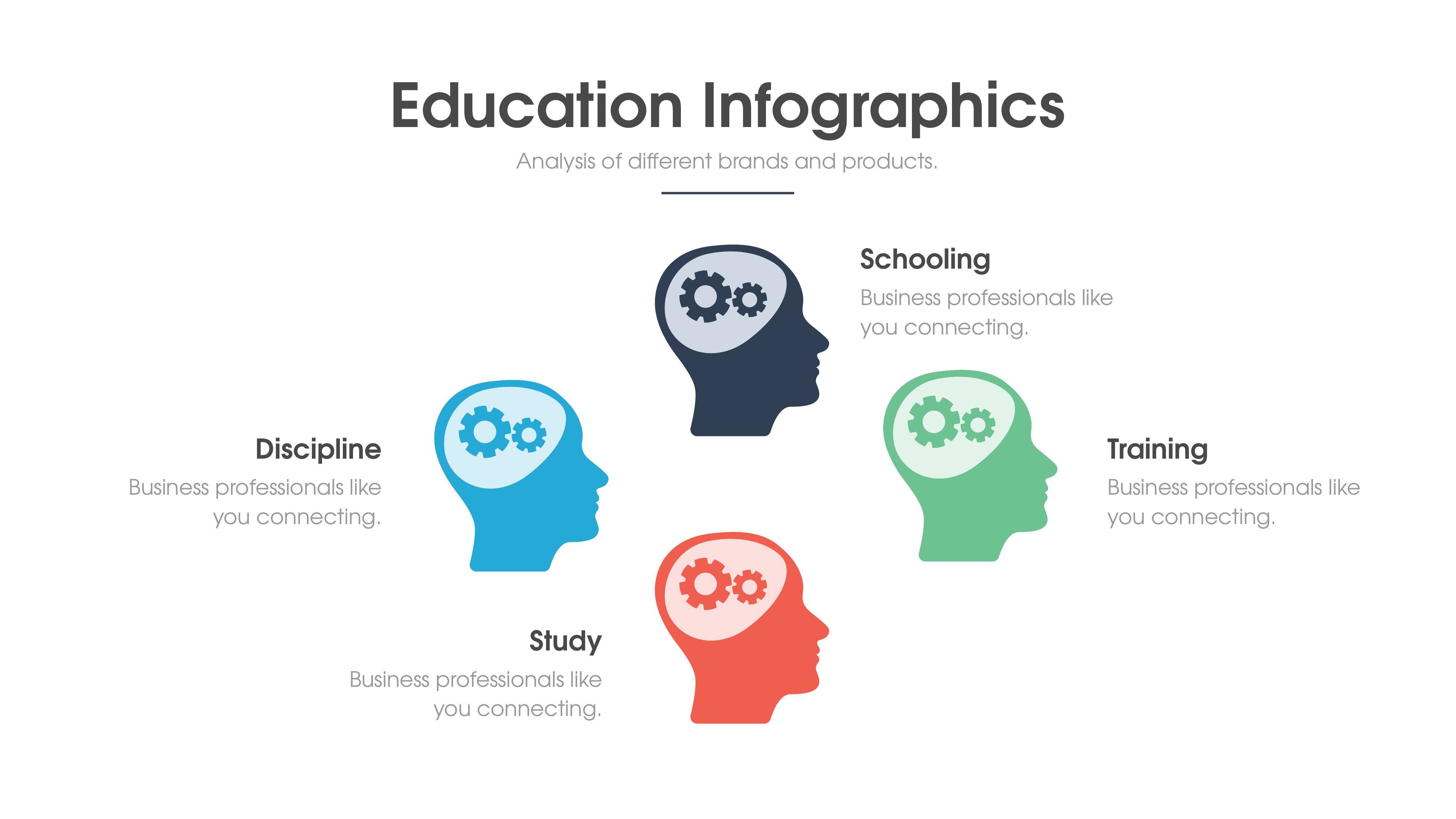

Education Infographics
Analysis of different brands and products.

Schooling

Business professionals like you connecting.

Discipline
Training
Business professionals like you connecting.
Business professionals like you connecting.

Study
Business professionals like you connecting.